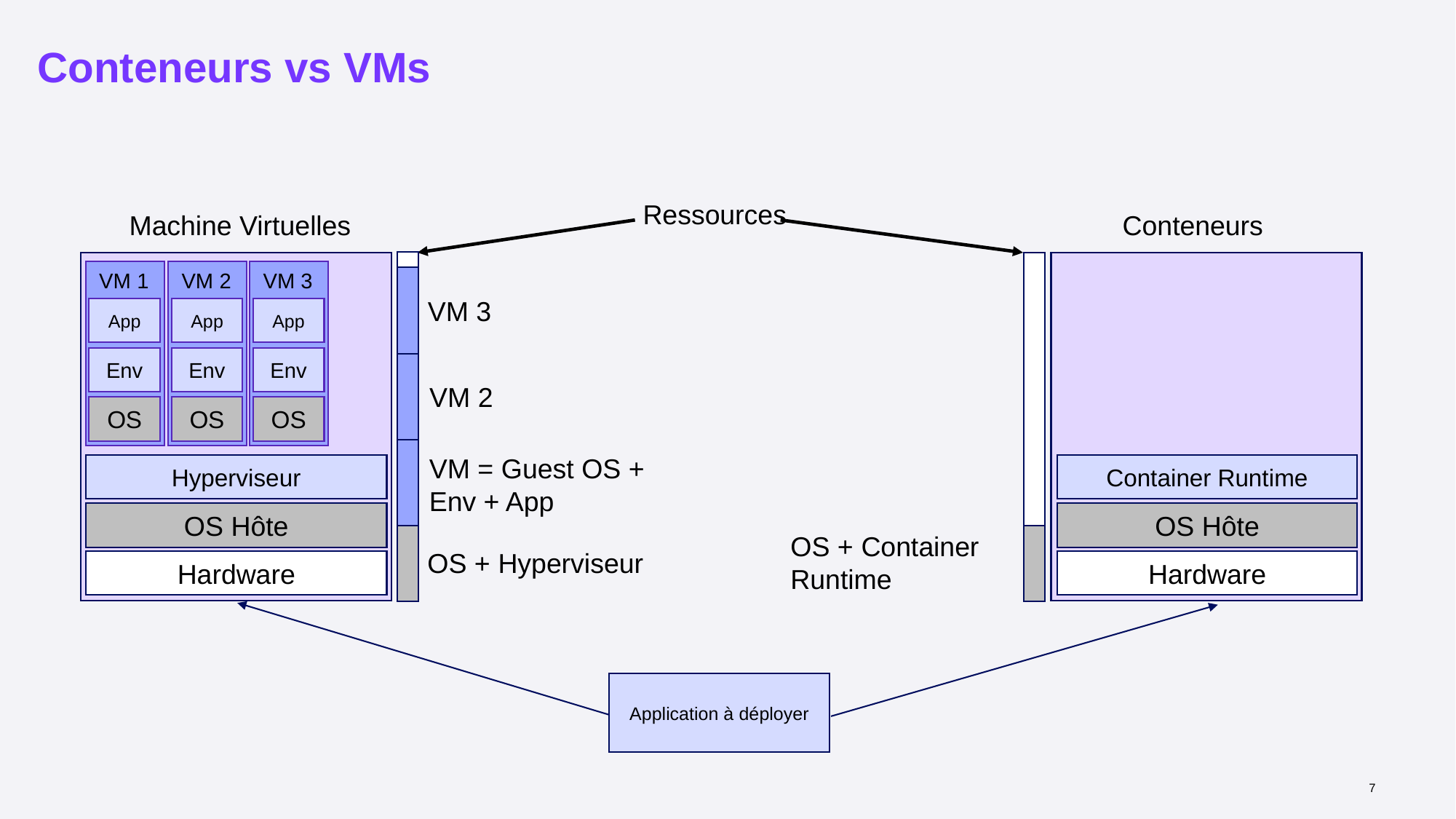

# Conteneurs vs VMs
Ressources
Machine Virtuelles
Conteneurs

VM 3
App
Env
OS

VM 2
App
Env
OS

VM 1
App
Env
OS

VM 3

VM 2

VM = Guest OS + Env + App
Hyperviseur
Container Runtime
OS Hôte
OS Hôte
OS + Container Runtime

OS + Hyperviseur
Hardware
Hardware
Application à déployer

31/03/2022
7